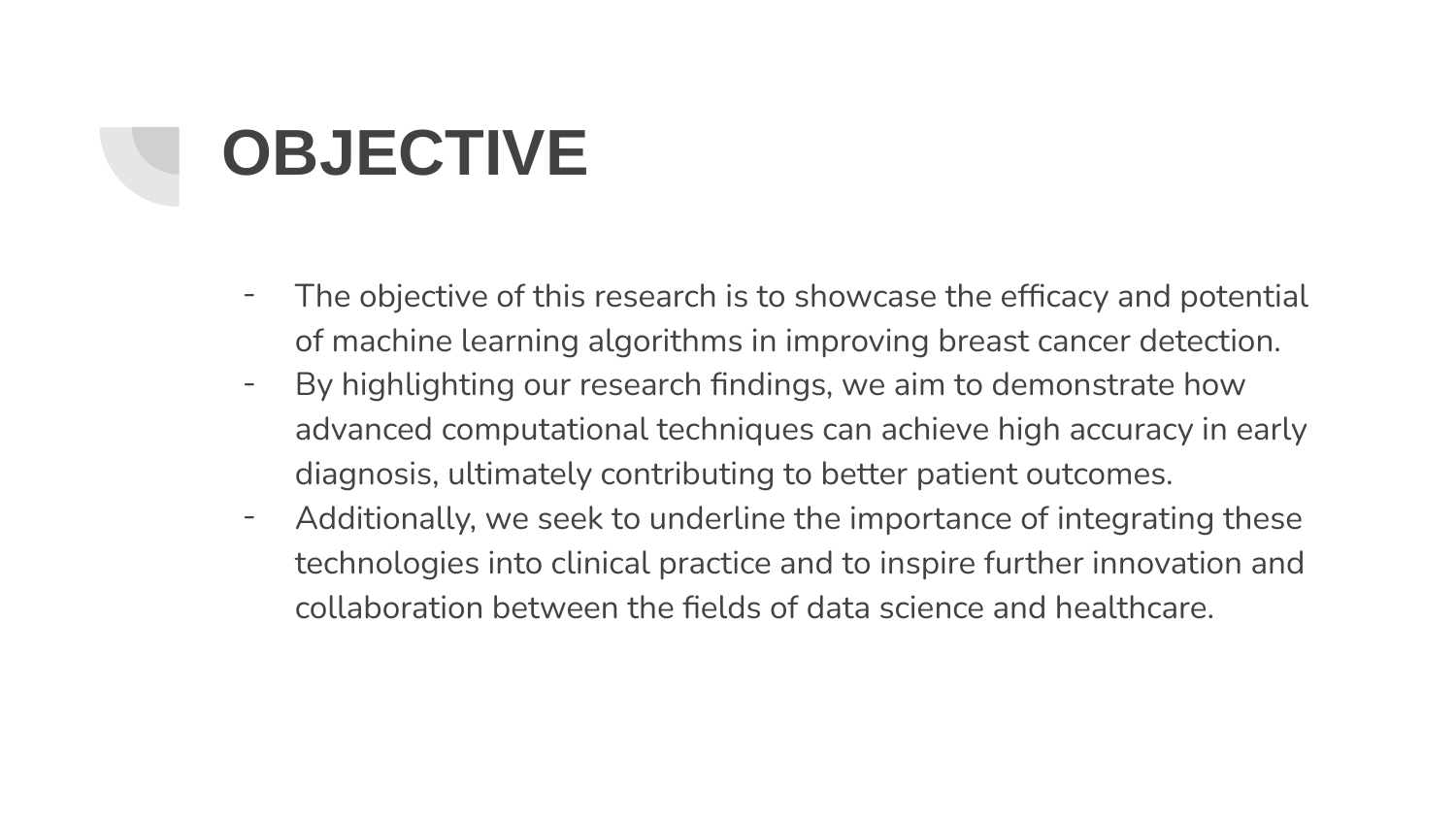

# OBJECTIVE
The objective of this research is to showcase the efficacy and potential of machine learning algorithms in improving breast cancer detection.
By highlighting our research findings, we aim to demonstrate how advanced computational techniques can achieve high accuracy in early diagnosis, ultimately contributing to better patient outcomes.
Additionally, we seek to underline the importance of integrating these technologies into clinical practice and to inspire further innovation and collaboration between the fields of data science and healthcare.